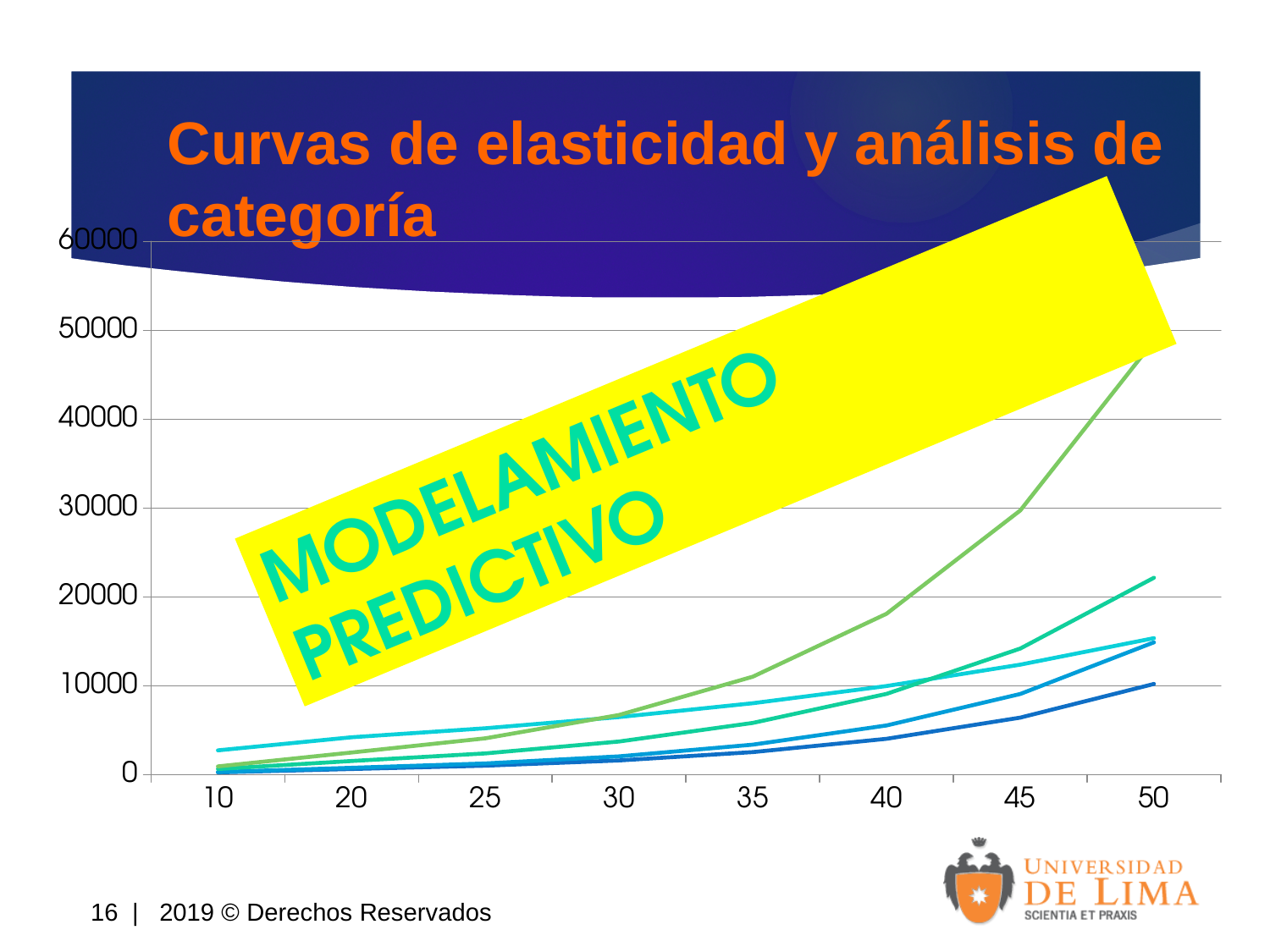

# Curvas de elasticidad y análisis de categoría

### Chart

| Category | 20004307 / KERA EXPERT SHAMPOO | 20004310 / MACA-EXPERT SHAMPOO | 20004336 / TITANIUM SHAMPOO CONTROL | 20004394 / BIO FRUIT MANDARINA TROPICAL | 20004395 / BIO FRUIT COCO CARIBEÑO |
|---|---|---|---|---|---|
| 10 | 246.8111344430866 | 282.4182150139138 | 2726.298377997075 | 625.7521426119511 | 921.0700419031878 |
| 20 | 625.7783900543083 | 760.9456700653542 | 4199.497552784043 | 1526.3063079345752 | 2485.374233676752 |
| 25 | 996.4338401823833 | 1249.0623659611958 | 5212.05879527684 | 2383.753676954515 | 4082.6425630665126 |
| 30 | 1586.6326061122747 | 2050.2867095972656 | 6468.763594686073 | 3722.8972735384514 | 6706.422747895175 |
| 35 | 2526.412617939444 | 3365.4649328228766 | 8028.47858927755 | 5814.344092392773 | 11016.420217718955 |
| 40 | 4022.8347076033674 | 5524.278219744844 | 9964.26403825261 | 9080.722550426712 | 18096.311398123016 |
| 45 | 6405.604124118633 | 9067.885257550352 | 12366.79611459841 | 14182.08498284691 | 29726.21593456644 |
| 50 | 10199.714176019577 | 14884.576730803565 | 15348.614363581872 | 22149.287498189307 | 48830.27785873122 |
MODELAMIENTO PREDICTIVO